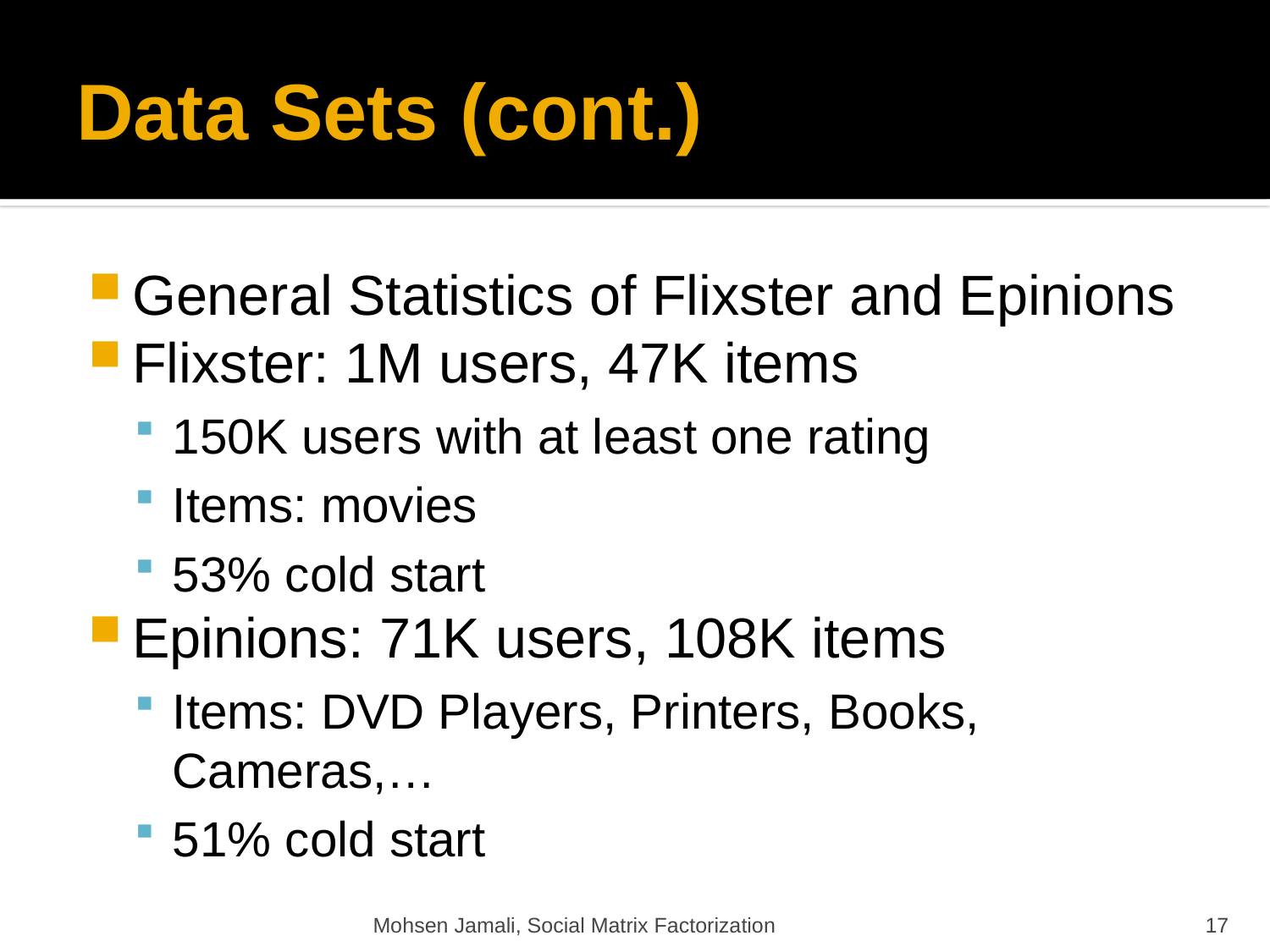

# Data Sets (cont.)
General Statistics of Flixster and Epinions
Flixster: 1M users, 47K items
150K users with at least one rating
Items: movies
53% cold start
Epinions: 71K users, 108K items
Items: DVD Players, Printers, Books, Cameras,…
51% cold start
Mohsen Jamali, Social Matrix Factorization
17